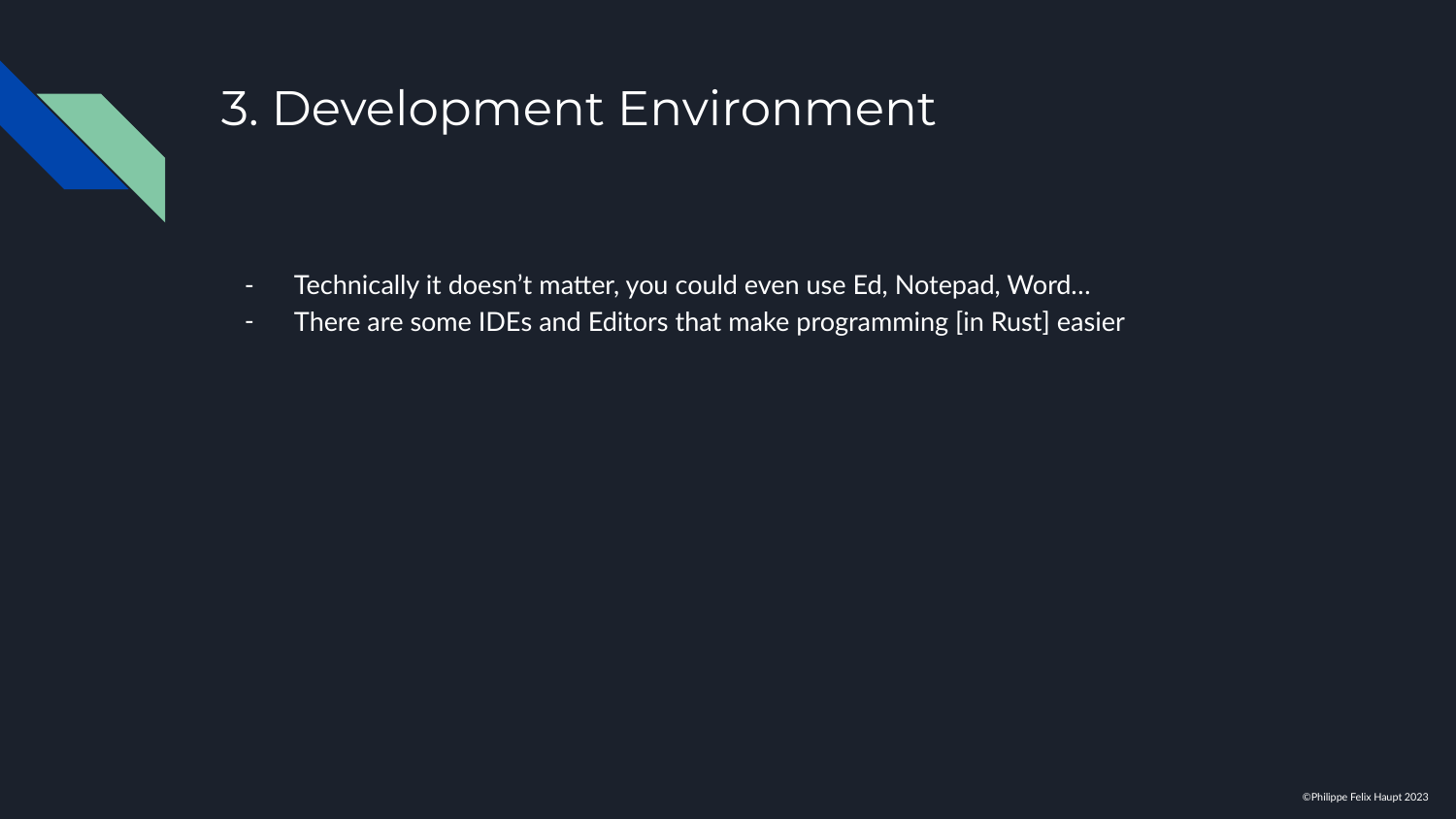

# 3. Development Environment
Technically it doesn’t matter, you could even use Ed, Notepad, Word…
There are some IDEs and Editors that make programming [in Rust] easier
©Philippe Felix Haupt 2023